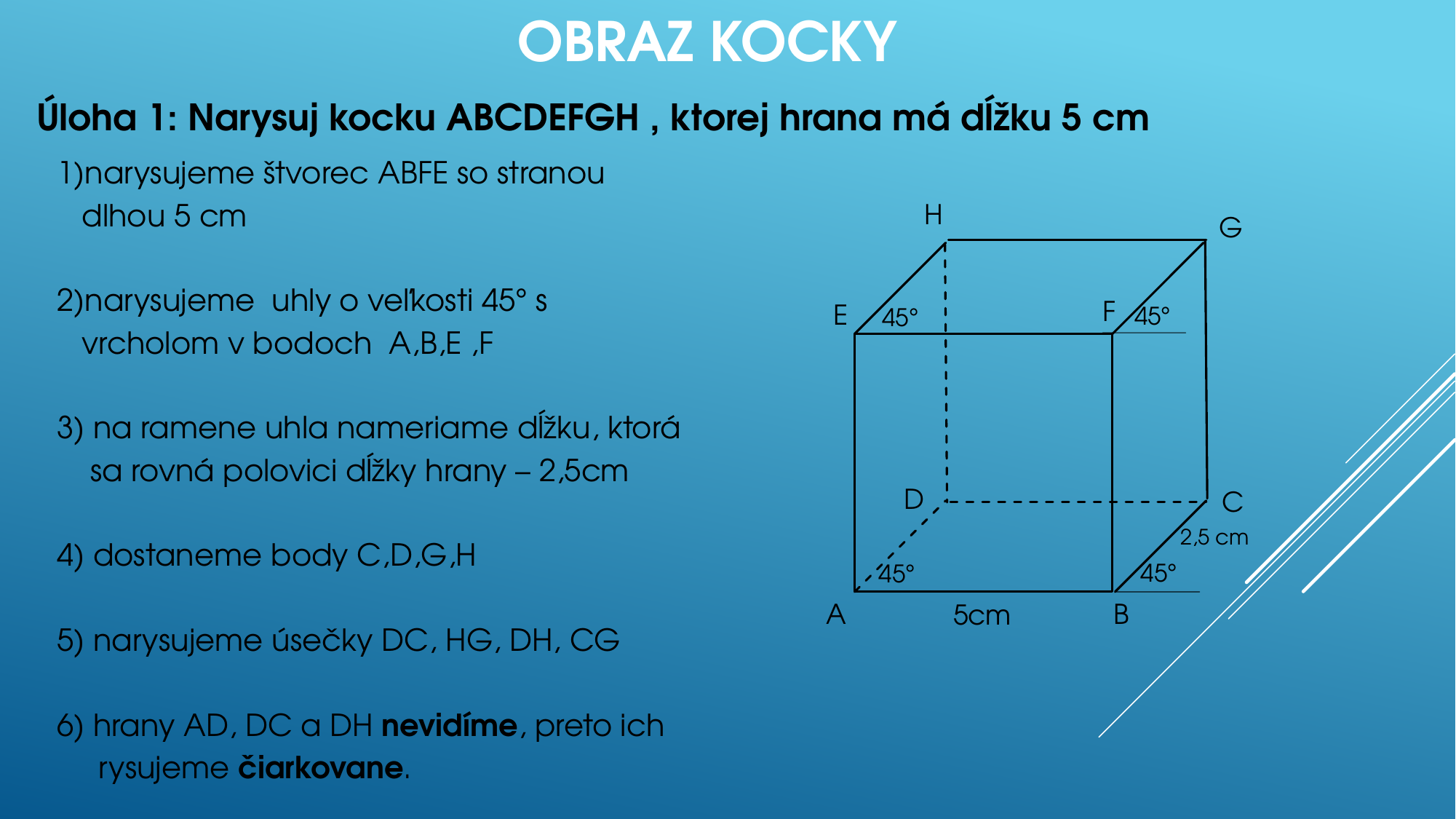

obraz kocky
Úloha 1: Narysuj kocku ABCDEFGH , ktorej hrana má dĺžku 5 cm
1)narysujeme štvorec ABFE so stranou
   dlhou 5 cm

2)narysujeme  uhly o veľkosti 45° s
   vrcholom v bodoch  A,B,E ,F

3) na ramene uhla nameriame dĺžku, ktorá
    sa rovná polovici dĺžky hrany – 2,5cm

4) dostaneme body C,D,G,H

5) narysujeme úsečky DC, HG, DH, CG

6) hrany AD, DC a DH nevidíme, preto ich
     rysujeme čiarkovane.
H
G
F
E
45°
45°

D
C
2,5 cm
45°
45°
A
B
5cm